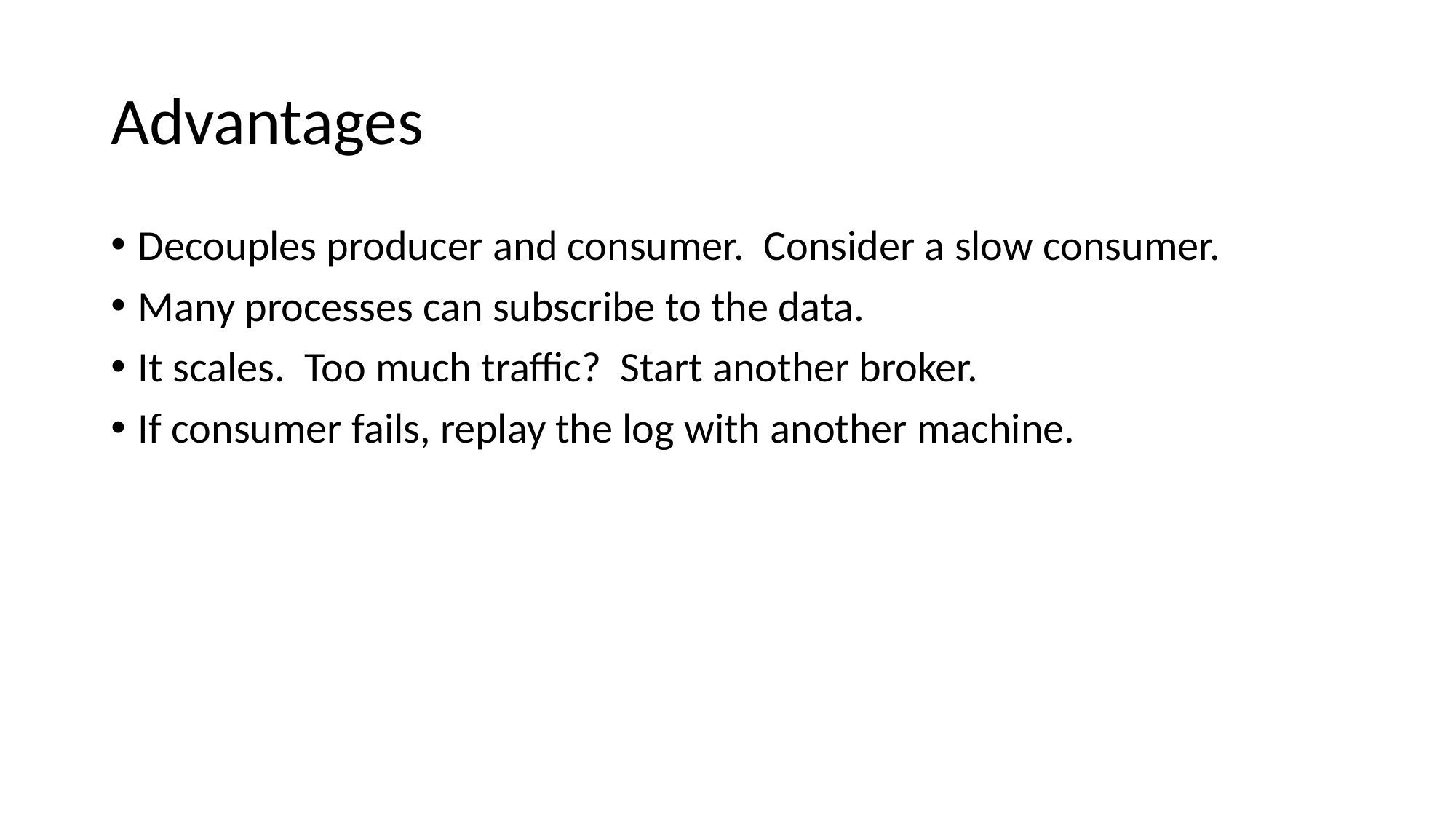

# Advantages
Decouples producer and consumer.  Consider a slow consumer.
Many processes can subscribe to the data.
It scales.  Too much traffic?  Start another broker.
If consumer fails, replay the log with another machine.